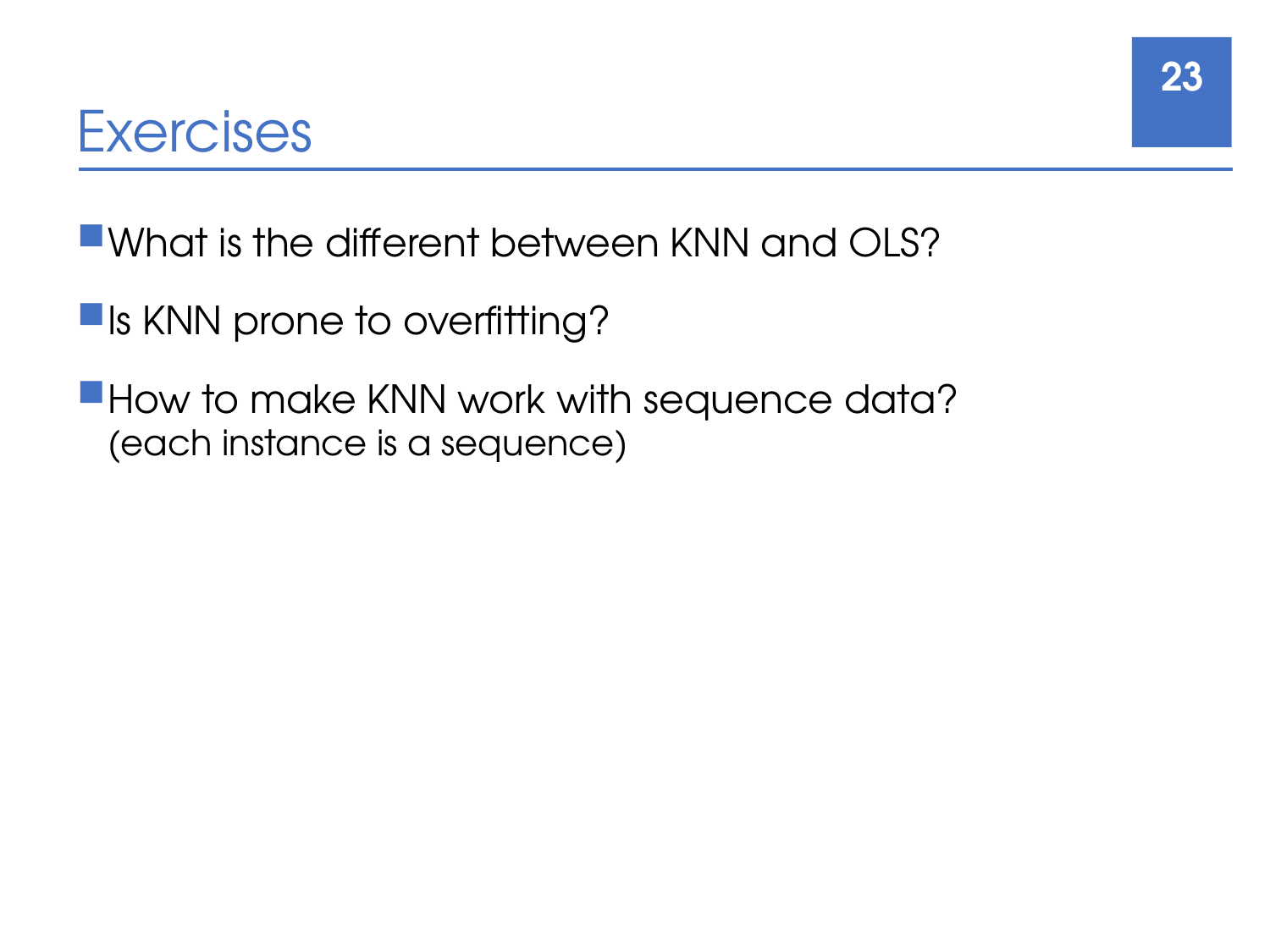

23
# Exercises

What is the different between KNN and OLS?
Is KNN prone to overfitting?
How to make KNN work with sequence data?
(each instance is a sequence)